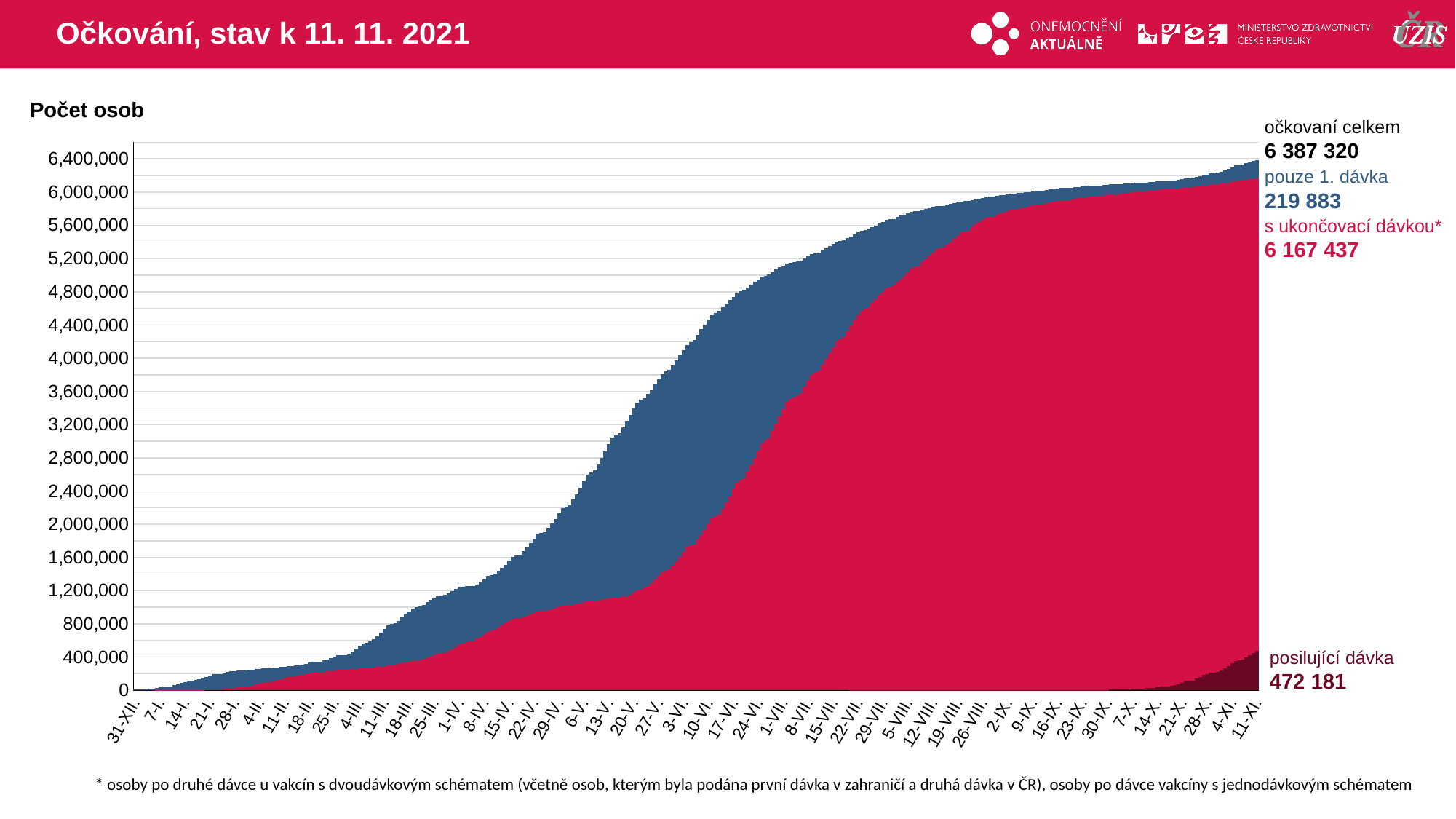

# Očkování, stav k 11. 11. 2021
Počet osob
očkovaní celkem
6 387 320

### Chart

| Category | posilující dávka | dokončené očkování | 1. dávka |
|---|---|---|---|
| 31-XII. | 0.0 | 0.0 | 11860.0 |
| 1-I. | 0.0 | 0.0 | 12130.0 |
| 2-I. | 0.0 | 0.0 | 13407.0 |
| 3-I. | 0.0 | 0.0 | 14330.0 |
| 4-I. | 0.0 | 0.0 | 17933.0 |
| 5-I. | 0.0 | 0.0 | 22443.0 |
| 6-I. | 0.0 | 1.0 | 28276.0 |
| 7-I. | 0.0 | 1.0 | 36254.0 |
| 8-I. | 0.0 | 1.0 | 46286.0 |
| 9-I. | 0.0 | 2.0 | 48301.0 |
| 10-I. | 0.0 | 4.0 | 50050.0 |
| 11-I. | 0.0 | 6.0 | 59888.0 |
| 12-I. | 0.0 | 8.0 | 73324.0 |
| 13-I. | 0.0 | 8.0 | 86829.0 |
| 14-I. | 0.0 | 12.0 | 102045.0 |
| 15-I. | 0.0 | 12.0 | 116038.0 |
| 16-I. | 0.0 | 15.0 | 119418.0 |
| 17-I. | 0.0 | 654.0 | 121390.0 |
| 18-I. | 0.0 | 2477.0 | 132038.0 |
| 19-I. | 0.0 | 5199.0 | 141905.0 |
| 20-I. | 0.0 | 7851.0 | 152916.0 |
| 21-I. | 0.0 | 9591.0 | 166808.0 |
| 22-I. | 0.0 | 10635.0 | 180619.0 |
| 23-I. | 0.0 | 11513.0 | 183055.0 |
| 24-I. | 0.0 | 12383.0 | 184438.0 |
| 25-I. | 0.0 | 15353.0 | 191101.0 |
| 26-I. | 0.0 | 19337.0 | 197648.0 |
| 27-I. | 0.0 | 23869.0 | 202141.0 |
| 28-I. | 0.0 | 29991.0 | 203108.0 |
| 29-I. | 0.0 | 37887.0 | 201414.0 |
| 30-I. | 0.0 | 38975.0 | 201059.0 |
| 31-I. | 0.0 | 40156.0 | 200589.0 |
| 1-II. | 0.0 | 48102.0 | 196617.0 |
| 2-II. | 0.0 | 58327.0 | 190524.0 |
| 3-II. | 0.0 | 69317.0 | 183943.0 |
| 4-II. | 0.0 | 82288.0 | 175866.0 |
| 5-II. | 0.0 | 92952.0 | 170657.0 |
| 6-II. | 0.0 | 95307.0 | 169149.0 |
| 7-II. | 0.0 | 97803.0 | 167499.0 |
| 8-II. | 0.0 | 109215.0 | 160160.0 |
| 9-II. | 0.0 | 121097.0 | 153376.0 |
| 10-II. | 0.0 | 134322.0 | 145657.0 |
| 11-II. | 0.0 | 150531.0 | 135794.0 |
| 12-II. | 0.0 | 165242.0 | 127841.0 |
| 13-II. | 0.0 | 168220.0 | 126467.0 |
| 14-II. | 0.0 | 169602.0 | 126084.0 |
| 15-II. | 0.0 | 178951.0 | 123134.0 |
| 16-II. | 0.0 | 188015.0 | 122783.0 |
| 17-II. | 0.0 | 196313.0 | 124182.0 |
| 18-II. | 0.0 | 204373.0 | 128435.0 |
| 19-II. | 0.0 | 211711.0 | 132944.0 |
| 20-II. | 0.0 | 212890.0 | 133756.0 |
| 21-II. | 0.0 | 213909.0 | 133861.0 |
| 22-II. | 0.0 | 219929.0 | 137951.0 |
| 23-II. | 0.0 | 226894.0 | 143923.0 |
| 24-II. | 0.0 | 232922.0 | 151762.0 |
| 25-II. | 0.0 | 238459.0 | 164188.0 |
| 26-II. | 0.0 | 243791.0 | 175005.0 |
| 27-II. | 0.0 | 244345.0 | 177454.0 |
| 28-II. | 0.0 | 244892.0 | 179247.0 |
| 1-III. | 0.0 | 248331.0 | 195376.0 |
| 2-III. | 0.0 | 251866.0 | 219049.0 |
| 3-III. | 0.0 | 256361.0 | 245399.0 |
| 4-III. | 0.0 | 261035.0 | 273962.0 |
| 5-III. | 0.0 | 266438.0 | 297357.0 |
| 6-III. | 0.0 | 267291.0 | 308637.0 |
| 7-III. | 0.0 | 268128.0 | 319328.0 |
| 8-III. | 0.0 | 272970.0 | 344191.0 |
| 9-III. | 0.0 | 279341.0 | 374150.0 |
| 10-III. | 0.0 | 286282.0 | 408480.0 |
| 11-III. | 0.0 | 294643.0 | 444916.0 |
| 12-III. | 0.0 | 303096.0 | 475264.0 |
| 13-III. | 0.0 | 304396.0 | 491026.0 |
| 14-III. | 0.0 | 305542.0 | 501980.0 |
| 15-III. | 0.0 | 314305.0 | 521582.0 |
| 16-III. | 0.0 | 324826.0 | 549934.0 |
| 17-III. | 0.0 | 335320.0 | 576890.0 |
| 18-III. | 0.0 | 347722.0 | 602431.0 |
| 19-III. | 0.0 | 361315.0 | 623285.0 |
| 20-III. | 0.0 | 363329.0 | 636391.0 |
| 21-III. | 0.0 | 364875.0 | 642250.0 |
| 22-III. | 0.0 | 377371.0 | 654271.0 |
| 23-III. | 0.0 | 390713.0 | 667540.0 |
| 24-III. | 0.0 | 406430.0 | 678652.0 |
| 25-III. | 0.0 | 424263.0 | 687123.0 |
| 26-III. | 0.0 | 441748.0 | 694423.0 |
| 27-III. | 0.0 | 446590.0 | 697998.0 |
| 28-III. | 0.0 | 450728.0 | 699389.0 |
| 29-III. | 0.0 | 471435.0 | 697793.0 |
| 30-III. | 0.0 | 493599.0 | 700312.0 |
| 31-III. | 0.0 | 520636.0 | 696357.0 |
| 1-IV. | 0.0 | 552673.0 | 689948.0 |
| 2-IV. | 0.0 | 565456.0 | 684066.0 |
| 3-IV. | 0.0 | 576366.0 | 676758.0 |
| 4-IV. | 0.0 | 585273.0 | 670344.0 |
| 5-IV. | 0.0 | 592446.0 | 665546.0 |
| 6-IV. | 0.0 | 621673.0 | 652429.0 |
| 7-IV. | 0.0 | 643886.0 | 653618.0 |
| 8-IV. | 0.0 | 674888.0 | 661272.0 |
| 9-IV. | 0.0 | 705050.0 | 670612.0 |
| 10-IV. | 0.0 | 720332.0 | 670787.0 |
| 11-IV. | 0.0 | 730362.0 | 670515.0 |
| 12-IV. | 0.0 | 755474.0 | 683650.0 |
| 13-IV. | 0.0 | 781496.0 | 693866.0 |
| 14-IV. | 0.0 | 808834.0 | 705330.0 |
| 15-IV. | 0.0 | 834531.0 | 727406.0 |
| 16-IV. | 0.0 | 860147.0 | 746428.0 |
| 17-IV. | 0.0 | 869165.0 | 754075.0 |
| 18-IV. | 0.0 | 874145.0 | 762064.0 |
| 19-IV. | 0.0 | 889593.0 | 790595.0 |
| 20-IV. | 0.0 | 905443.0 | 817280.0 |
| 21-IV. | 0.0 | 919776.0 | 850655.0 |
| 22-IV. | 0.0 | 937142.0 | 887762.0 |
| 23-IV. | 0.0 | 949176.0 | 925658.0 |
| 24-IV. | 0.0 | 954411.0 | 938239.0 |
| 25-IV. | 0.0 | 958396.0 | 948925.0 |
| 26-IV. | 0.0 | 965931.0 | 990946.0 |
| 27-IV. | 0.0 | 978139.0 | 1027710.0 |
| 28-IV. | 0.0 | 992110.0 | 1072469.0 |
| 29-IV. | 0.0 | 1007965.0 | 1122177.0 |
| 30-IV. | 0.0 | 1017900.0 | 1174433.0 |
| 1-V. | 0.0 | 1021323.0 | 1190309.0 |
| 2-V. | 0.0 | 1023580.0 | 1206950.0 |
| 3-V. | 0.0 | 1028628.0 | 1269133.0 |
| 4-V. | 0.0 | 1036929.0 | 1327295.0 |
| 5-V. | 0.0 | 1046302.0 | 1391055.0 |
| 6-V. | 0.0 | 1056984.0 | 1460753.0 |
| 7-V. | 0.0 | 1067014.0 | 1527954.0 |
| 8-V. | 0.0 | 1068755.0 | 1555619.0 |
| 9-V. | 0.0 | 1069944.0 | 1578601.0 |
| 10-V. | 0.0 | 1077141.0 | 1644141.0 |
| 11-V. | 0.0 | 1085919.0 | 1711468.0 |
| 12-V. | 0.0 | 1094973.0 | 1782251.0 |
| 13-V. | 0.0 | 1104103.0 | 1857150.0 |
| 14-V. | 0.0 | 1111838.0 | 1928818.0 |
| 15-V. | 0.0 | 1114040.0 | 1958458.0 |
| 16-V. | 0.0 | 1115285.0 | 1982953.0 |
| 17-V. | 0.0 | 1121967.0 | 2048755.0 |
| 18-V. | 0.0 | 1134967.0 | 2107680.0 |
| 19-V. | 0.0 | 1150065.0 | 2170023.0 |
| 20-V. | 0.0 | 1177036.0 | 2218457.0 |
| 21-V. | 0.0 | 1204722.0 | 2259515.0 |
| 22-V. | 0.0 | 1215859.0 | 2280721.0 |
| 23-V. | 0.0 | 1224867.0 | 2294026.0 |
| 24-V. | 0.0 | 1258472.0 | 2307548.0 |
| 25-V. | 0.0 | 1294225.0 | 2323681.0 |
| 26-V. | 0.0 | 1331702.0 | 2353968.0 |
| 27-V. | 0.0 | 1378972.0 | 2368090.0 |
| 28-V. | 0.0 | 1425470.0 | 2383310.0 |
| 29-V. | 0.0 | 1442542.0 | 2395392.0 |
| 30-V. | 0.0 | 1456950.0 | 2403327.0 |
| 31-V. | 0.0 | 1504463.0 | 2411565.0 |
| 1-VI. | 0.0 | 1553246.0 | 2421790.0 |
| 2-VI. | 0.0 | 1607153.0 | 2430746.0 |
| 3-VI. | 0.0 | 1667306.0 | 2428802.0 |
| 4-VI. | 0.0 | 1724625.0 | 2434554.0 |
| 5-VI. | 0.0 | 1743403.0 | 2449902.0 |
| 6-VI. | 0.0 | 1758497.0 | 2461709.0 |
| 7-VI. | 0.0 | 1814072.0 | 2469802.0 |
| 8-VI. | 0.0 | 1868983.0 | 2478856.0 |
| 9-VI. | 0.0 | 1933357.0 | 2473666.0 |
| 10-VI. | 0.0 | 2004398.0 | 2456500.0 |
| 11-VI. | 0.0 | 2074053.0 | 2438931.0 |
| 12-VI. | 0.0 | 2094782.0 | 2450176.0 |
| 13-VI. | 0.0 | 2113140.0 | 2455808.0 |
| 14-VI. | 0.0 | 2187440.0 | 2424563.0 |
| 15-VI. | 0.0 | 2259693.0 | 2396936.0 |
| 16-VI. | 0.0 | 2337824.0 | 2361536.0 |
| 17-VI. | 0.0 | 2420797.0 | 2317927.0 |
| 18-VI. | 0.0 | 2501210.0 | 2279877.0 |
| 19-VI. | 0.0 | 2530425.0 | 2272396.0 |
| 20-VI. | 0.0 | 2554192.0 | 2265980.0 |
| 21-VI. | 0.0 | 2632671.0 | 2219992.0 |
| 22-VI. | 0.0 | 2714832.0 | 2170776.0 |
| 23-VI. | 0.0 | 2799960.0 | 2117293.0 |
| 24-VI. | 0.0 | 2889896.0 | 2057181.0 |
| 25-VI. | 0.0 | 2975935.0 | 2002164.0 |
| 26-VI. | 0.0 | 3010676.0 | 1983265.0 |
| 27-VI. | 0.0 | 3037265.0 | 1970607.0 |
| 28-VI. | 0.0 | 3122346.0 | 1913932.0 |
| 29-VI. | 0.0 | 3208716.0 | 1856815.0 |
| 30-VI. | 0.0 | 3299570.0 | 1793441.0 |
| 1-VII. | 0.0 | 3389505.0 | 1727463.0 |
| 2-VII. | 0.0 | 3475230.0 | 1668439.0 |
| 3-VII. | 0.0 | 3506686.0 | 1644046.0 |
| 4-VII. | 0.0 | 3528449.0 | 1629823.0 |
| 5-VII. | 0.0 | 3553767.0 | 1611849.0 |
| 6-VII. | 0.0 | 3581344.0 | 1589665.0 |
| 7-VII. | 0.0 | 3660215.0 | 1536551.0 |
| 8-VII. | 0.0 | 3730441.0 | 1492904.0 |
| 9-VII. | 0.0 | 3799617.0 | 1451618.0 |
| 10-VII. | 0.0 | 3828182.0 | 1432387.0 |
| 11-VII. | 0.0 | 3851032.0 | 1418047.0 |
| 12-VII. | 0.0 | 3920050.0 | 1376537.0 |
| 13-VII. | 0.0 | 3989833.0 | 1332906.0 |
| 14-VII. | 0.0 | 4061732.0 | 1286793.0 |
| 15-VII. | 0.0 | 4127649.0 | 1250021.0 |
| 16-VII. | 0.0 | 4200258.0 | 1205289.0 |
| 17-VII. | 0.0 | 4231634.0 | 1182658.0 |
| 18-VII. | 0.0 | 4257590.0 | 1165127.0 |
| 19-VII. | 0.0 | 4324532.0 | 1121499.0 |
| 20-VII. | 1.0 | 4391487.0 | 1075900.0 |
| 21-VII. | 1.0 | 4454852.0 | 1035958.0 |
| 22-VII. | 1.0 | 4513375.0 | 999757.0 |
| 23-VII. | 1.0 | 4568008.0 | 968284.0 |
| 24-VII. | 1.0 | 4595606.0 | 947975.0 |
| 25-VII. | 1.0 | 4617685.0 | 932495.0 |
| 26-VII. | 1.0 | 4666244.0 | 907428.0 |
| 27-VII. | 1.0 | 4712767.0 | 883595.0 |
| 28-VII. | 1.0 | 4758645.0 | 858929.0 |
| 29-VII. | 1.0 | 4800495.0 | 838369.0 |
| 30-VII. | 1.0 | 4842941.0 | 819164.0 |
| 31-VII. | 1.0 | 4862423.0 | 808585.0 |
| 1-VIII. | 1.0 | 4878545.0 | 799163.0 |
| 2-VIII. | 1.0 | 4916017.0 | 780292.0 |
| 3-VIII. | 1.0 | 4954030.0 | 759885.0 |
| 4-VIII. | 1.0 | 4990672.0 | 739305.0 |
| 5-VIII. | 1.0 | 5031044.0 | 714915.0 |
| 6-VIII. | 1.0 | 5074231.0 | 688484.0 |
| 7-VIII. | 1.0 | 5092339.0 | 675947.0 |
| 8-VIII. | 1.0 | 5108055.0 | 664576.0 |
| 9-VIII. | 1.0 | 5153021.0 | 632219.0 |
| 10-VIII. | 1.0 | 5192511.0 | 604540.0 |
| 11-VIII. | 1.0 | 5235573.0 | 572820.0 |
| 12-VIII. | 1.0 | 5272628.0 | 547149.0 |
| 13-VIII. | 1.0 | 5312873.0 | 517577.0 |
| 14-VIII. | 1.0 | 5323538.0 | 510235.0 |
| 15-VIII. | 1.0 | 5333888.0 | 502455.0 |
| 16-VIII. | 1.0 | 5367891.0 | 478217.0 |
| 17-VIII. | 1.0 | 5394925.0 | 460759.0 |
| 18-VIII. | 1.0 | 5433725.0 | 431332.0 |
| 19-VIII. | 1.0 | 5472021.0 | 402695.0 |
| 20-VIII. | 1.0 | 5512147.0 | 373896.0 |
| 21-VIII. | 1.0 | 5524869.0 | 363884.0 |
| 22-VIII. | 1.0 | 5536814.0 | 354276.0 |
| 23-VIII. | 1.0 | 5576000.0 | 325609.0 |
| 24-VIII. | 1.0 | 5609191.0 | 302274.0 |
| 25-VIII. | 1.0 | 5637493.0 | 282822.0 |
| 26-VIII. | 2.0 | 5663571.0 | 265174.0 |
| 27-VIII. | 2.0 | 5689467.0 | 249587.0 |
| 28-VIII. | 2.0 | 5696483.0 | 245283.0 |
| 29-VIII. | 2.0 | 5703083.0 | 241083.0 |
| 30-VIII. | 2.0 | 5724901.0 | 227770.0 |
| 31-VIII. | 2.0 | 5742937.0 | 217377.0 |
| 1-IX. | 2.0 | 5756900.0 | 209286.0 |
| 2-IX. | 2.0 | 5771232.0 | 201743.0 |
| 3-IX. | 2.0 | 5786884.0 | 195616.0 |
| 4-IX. | 2.0 | 5790420.0 | 194130.0 |
| 5-IX. | 2.0 | 5793244.0 | 193339.0 |
| 6-IX. | 2.0 | 5805726.0 | 187030.0 |
| 7-IX. | 2.0 | 5816796.0 | 180312.0 |
| 8-IX. | 3.0 | 5826615.0 | 176133.0 |
| 9-IX. | 3.0 | 5836657.0 | 172736.0 |
| 10-IX. | 3.0 | 5848799.0 | 168236.0 |
| 11-IX. | 3.0 | 5851262.0 | 167627.0 |
| 12-IX. | 3.0 | 5852880.0 | 167126.0 |
| 13-IX. | 3.0 | 5863123.0 | 162295.0 |
| 14-IX. | 3.0 | 5872111.0 | 158676.0 |
| 15-IX. | 9.0 | 5880608.0 | 155352.0 |
| 16-IX. | 9.0 | 5888856.0 | 152380.0 |
| 17-IX. | 11.0 | 5899046.0 | 148720.0 |
| 18-IX. | 13.0 | 5901385.0 | 148096.0 |
| 19-IX. | 14.0 | 5902944.0 | 147474.0 |
| 20-IX. | 445.0 | 5910687.0 | 143283.0 |
| 21-IX. | 888.0 | 5917755.0 | 139891.0 |
| 22-IX. | 1335.0 | 5922809.0 | 138545.0 |
| 23-IX. | 2314.0 | 5928217.0 | 137114.0 |
| 24-IX. | 2789.0 | 5937337.0 | 133249.0 |
| 25-IX. | 2869.0 | 5939234.0 | 132758.0 |
| 26-IX. | 2942.0 | 5940780.0 | 131875.0 |
| 27-IX. | 3682.0 | 5946508.0 | 129226.0 |
| 28-IX. | 3737.0 | 5947050.0 | 128980.0 |
| 29-IX. | 4748.0 | 5953459.0 | 125317.0 |
| 30-IX. | 5907.0 | 5959954.0 | 122083.0 |
| 1-X. | 7753.0 | 5966039.0 | 118381.0 |
| 2-X. | 7853.0 | 5967464.0 | 117894.0 |
| 3-X. | 7935.0 | 5968243.0 | 117736.0 |
| 4-X. | 9659.0 | 5972070.0 | 115187.0 |
| 5-X. | 11783.0 | 5974998.0 | 113187.0 |
| 6-X. | 14413.0 | 5977514.0 | 111489.0 |
| 7-X. | 16814.0 | 5980301.0 | 109482.0 |
| 8-X. | 20738.0 | 5982974.0 | 107603.0 |
| 9-X. | 21197.0 | 5984157.0 | 107190.0 |
| 10-X. | 21433.0 | 5984747.0 | 107299.0 |
| 11-X. | 24091.0 | 5986450.0 | 105797.0 |
| 12-X. | 27519.0 | 5986934.0 | 104617.0 |
| 13-X. | 31892.0 | 5986691.0 | 103900.0 |
| 14-X. | 36652.0 | 5986863.0 | 102524.0 |
| 15-X. | 41711.0 | 5987920.0 | 101504.0 |
| 16-X. | 42793.0 | 5988344.0 | 101363.0 |
| 17-X. | 43353.0 | 5988828.0 | 101628.0 |
| 18-X. | 50529.0 | 5985704.0 | 101554.0 |
| 19-X. | 61449.0 | 5976853.0 | 102931.0 |
| 20-X. | 76439.0 | 5966290.0 | 103254.0 |
| 21-X. | 93997.0 | 5954245.0 | 105288.0 |
| 22-X. | 112774.0 | 5941945.0 | 109130.0 |
| 23-X. | 116436.0 | 5940477.0 | 110559.0 |
| 24-X. | 118927.0 | 5939750.0 | 111459.0 |
| 25-X. | 138606.0 | 5925839.0 | 115984.0 |
| 26-X. | 161053.0 | 5909874.0 | 121143.0 |
| 27-X. | 187398.0 | 5890878.0 | 128161.0 |
| 28-X. | 191627.0 | 5888286.0 | 129854.0 |
| 29-X. | 210465.0 | 5877364.0 | 136173.0 |
| 30-X. | 214312.0 | 5876395.0 | 137750.0 |
| 31-X. | 218002.0 | 5875158.0 | 139013.0 |
| 1-XI. | 239884.0 | 5860812.0 | 146302.0 |
| 2-XI. | 265088.0 | 5842973.0 | 154047.0 |
| 3-XI. | 294967.0 | 5820263.0 | 163745.0 |
| 4-XI. | 325904.0 | 5797313.0 | 173737.0 |
| 5-XI. | 356614.0 | 5777643.0 | 185130.0 |
| 6-XI. | 363396.0 | 5773818.0 | 188517.0 |
| 7-XI. | 368043.0 | 5771330.0 | 190064.0 |
| 8-XI. | 392418.0 | 5753907.0 | 198489.0 |
| 9-XI. | 419508.0 | 5733414.0 | 205840.0 |
| 10-XI. | 447104.0 | 5712379.0 | 213975.0 |
| 11-XI. | 472181.0 | 5695256.0 | 219883.0 |
pouze 1. dávka
219 883
s ukončovací dávkou*
6 167 437
posilující dávka
472 181
* osoby po druhé dávce u vakcín s dvoudávkovým schématem (včetně osob, kterým byla podána první dávka v zahraničí a druhá dávka v ČR), osoby po dávce vakcíny s jednodávkovým schématem